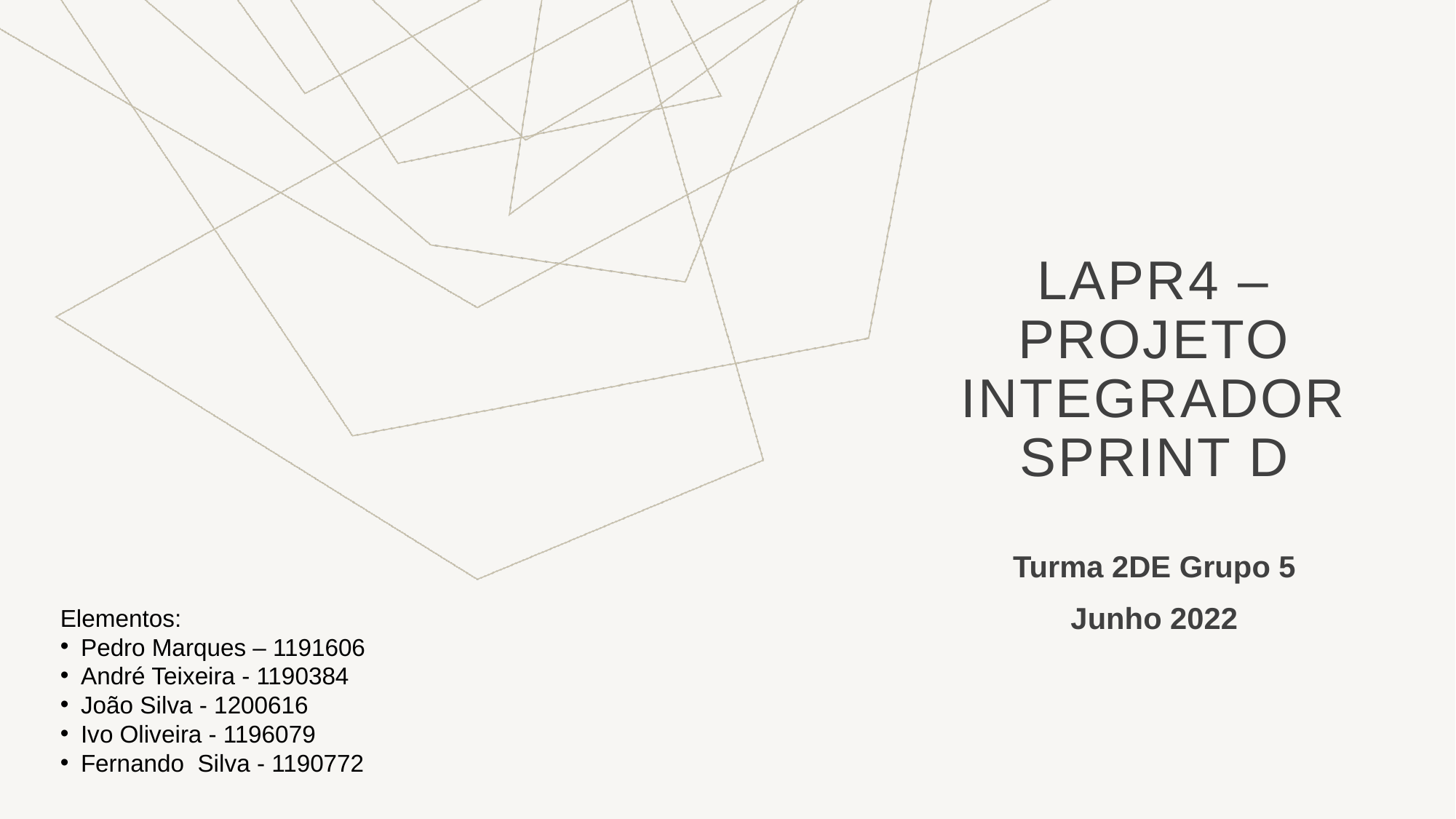

# LAPR4 – Projeto Integrador Sprint D
Turma 2DE Grupo 5
Junho 2022
Elementos:
Pedro Marques – 1191606
André Teixeira - 1190384
João Silva - 1200616
Ivo Oliveira - 1196079
Fernando  Silva - 1190772